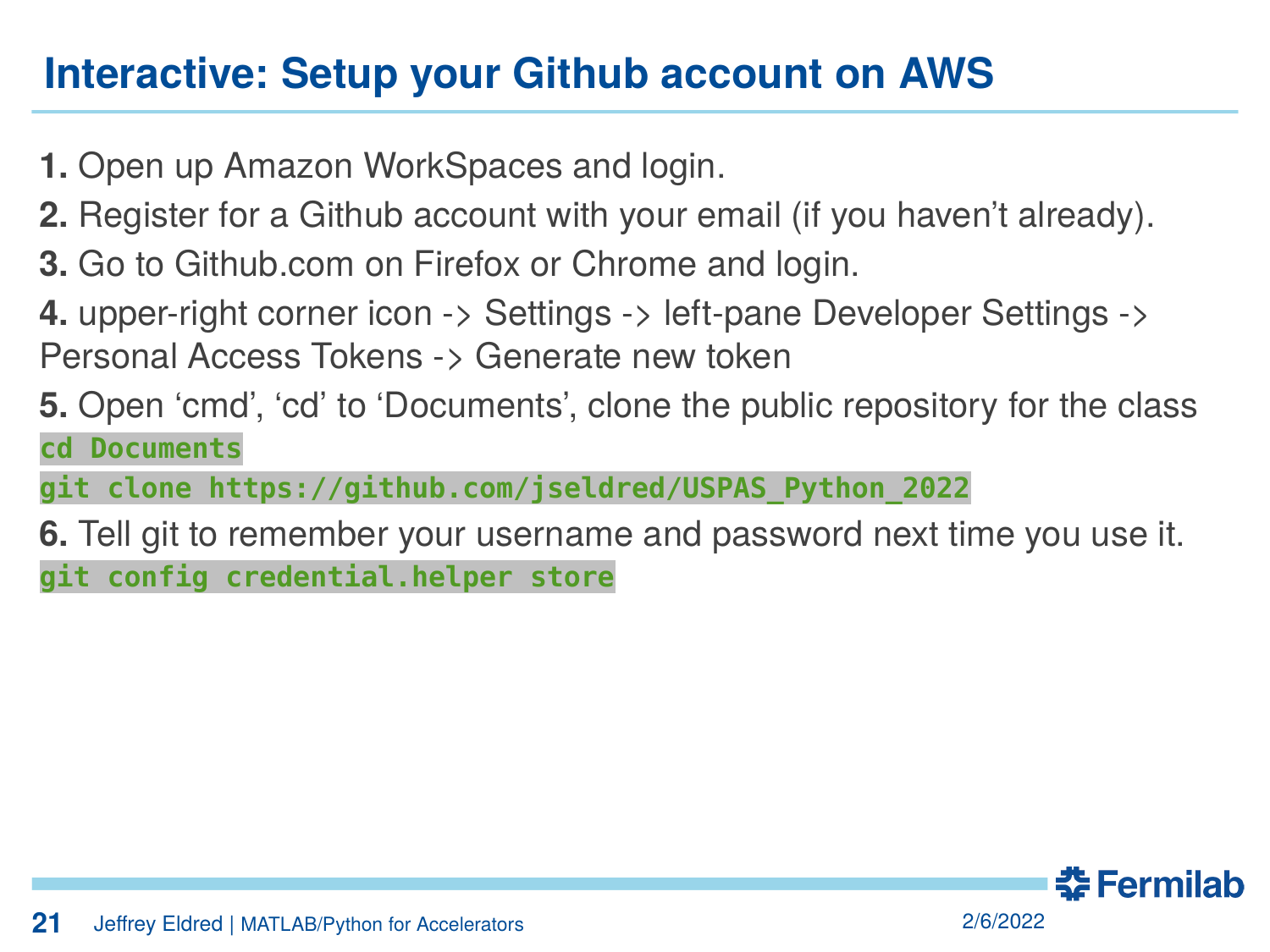

21
21
Interactive: Setup your Github account on AWS
1. Open up Amazon WorkSpaces and login.
2. Register for a Github account with your email (if you haven’t already).
3. Go to Github.com on Firefox or Chrome and login.
4. upper-right corner icon -> Settings -> left-pane Developer Settings -> Personal Access Tokens -> Generate new token
5. Open ‘cmd’, ‘cd’ to ‘Documents’, clone the public repository for the class
cd Documents
git clone https://github.com/jseldred/USPAS_Python_2022
6. Tell git to remember your username and password next time you use it.
git config credential.helper store
21
2/6/2022
Jeffrey Eldred | MATLAB/Python for Accelerators